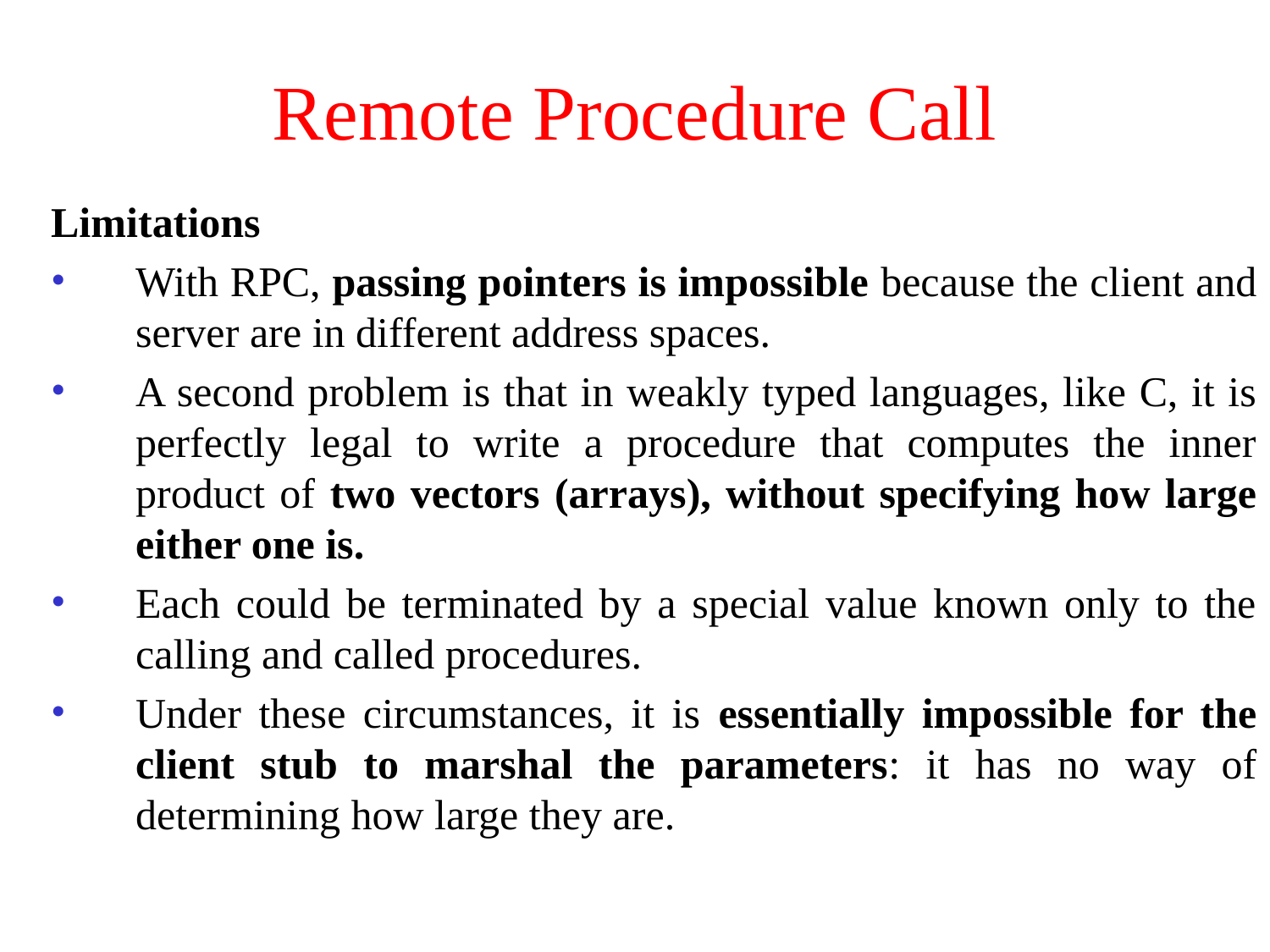

# Remote Procedure Call
Limitations
With RPC, passing pointers is impossible because the client and server are in different address spaces.
A second problem is that in weakly typed languages, like C, it is perfectly legal to write a procedure that computes the inner product of two vectors (arrays), without specifying how large either one is.
Each could be terminated by a special value known only to the calling and called procedures.
Under these circumstances, it is essentially impossible for the client stub to marshal the parameters: it has no way of determining how large they are.